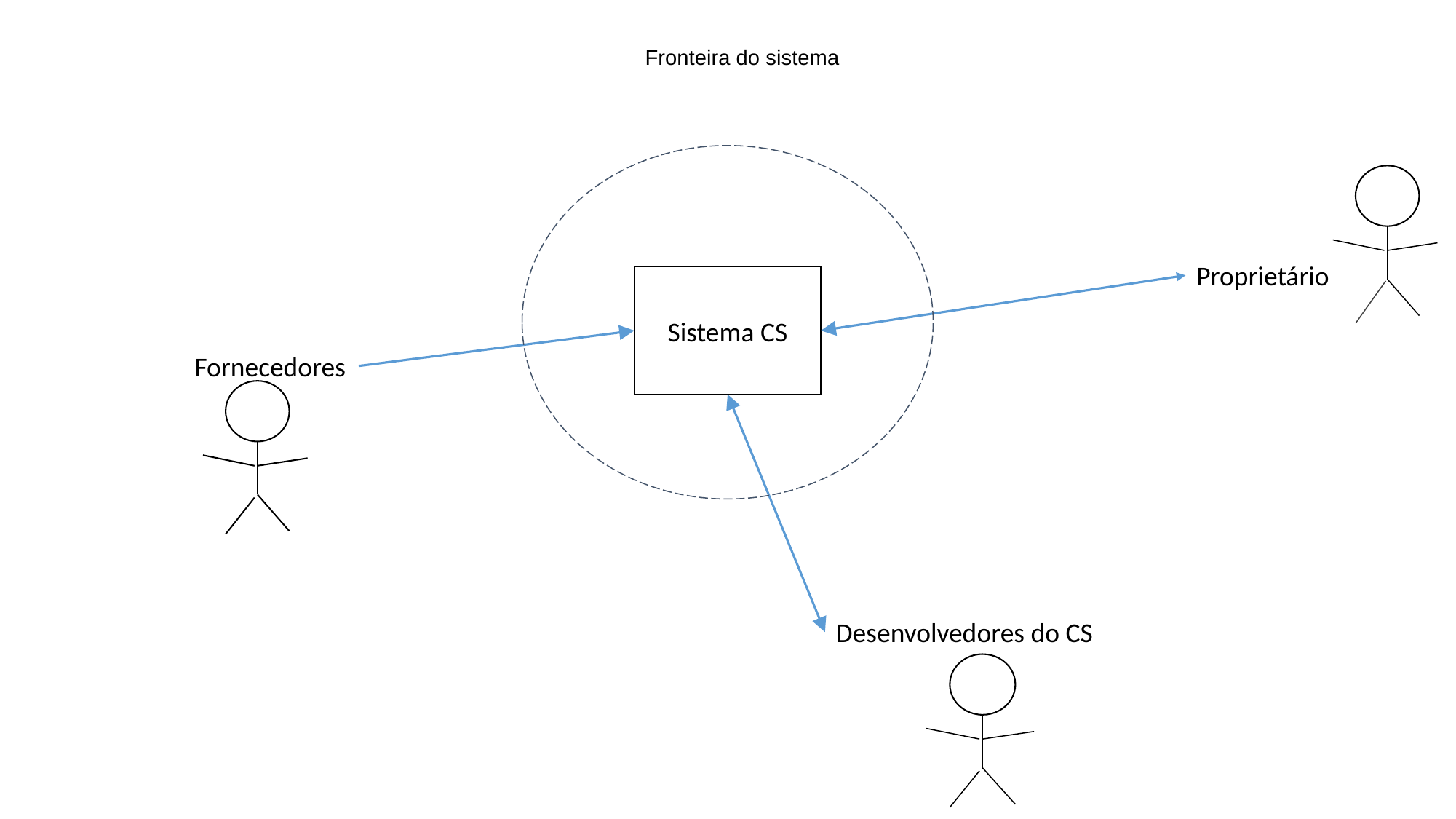

Fronteira do sistema

Proprietário
Sistema CS
Fornecedores

Desenvolvedores do CS